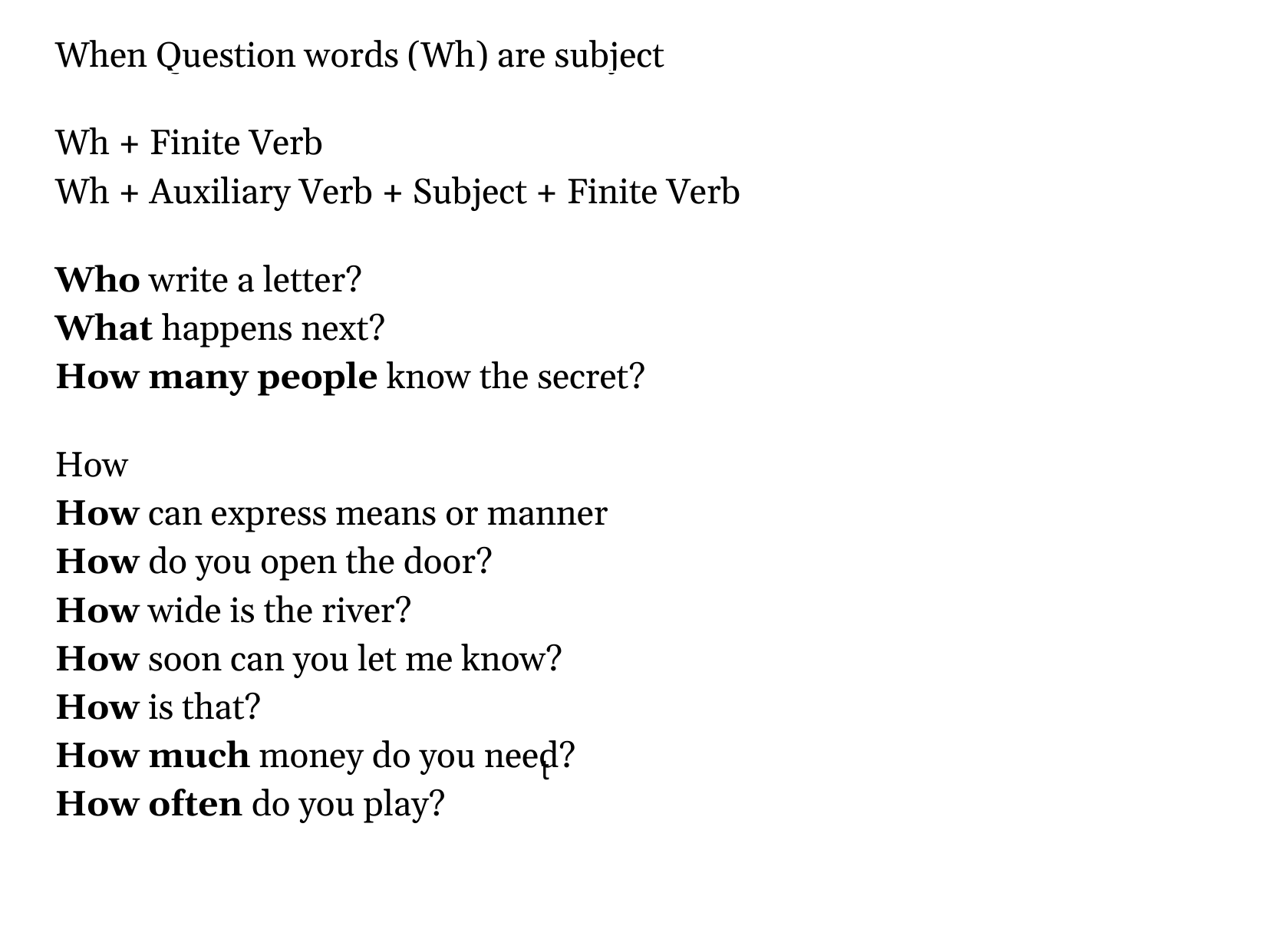

When Question words (Wh) are subject

Wh + Finite Verb
Wh + Auxiliary Verb + Subject + Finite Verb

Who write a letter?
What happens next?
How many people know the secret?

How
How can express means or manner
How do you open the door?
How wide is the river?
How soon can you let me know?
How is that?
How much money do you need?
How often do you play?

t